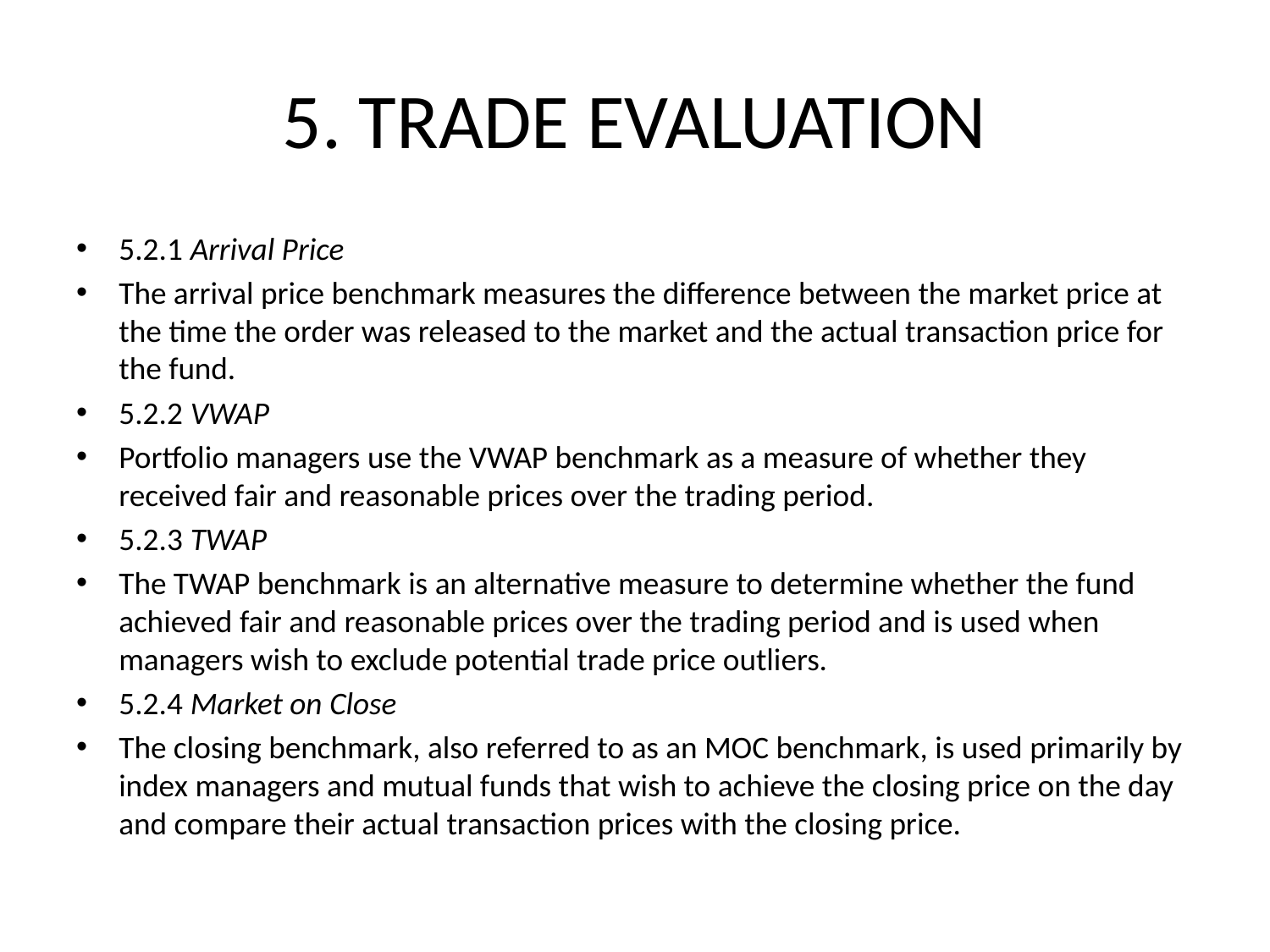

# 5. TRADE EVALUATION
5.2.1 Arrival Price
The arrival price benchmark measures the difference between the market price at the time the order was released to the market and the actual transaction price for the fund.
5.2.2 VWAP
Portfolio managers use the VWAP benchmark as a measure of whether they received fair and reasonable prices over the trading period.
5.2.3 TWAP
The TWAP benchmark is an alternative measure to determine whether the fund achieved fair and reasonable prices over the trading period and is used when managers wish to exclude potential trade price outliers.
5.2.4 Market on Close
The closing benchmark, also referred to as an MOC benchmark, is used primarily by index managers and mutual funds that wish to achieve the closing price on the day and compare their actual transaction prices with the closing price.